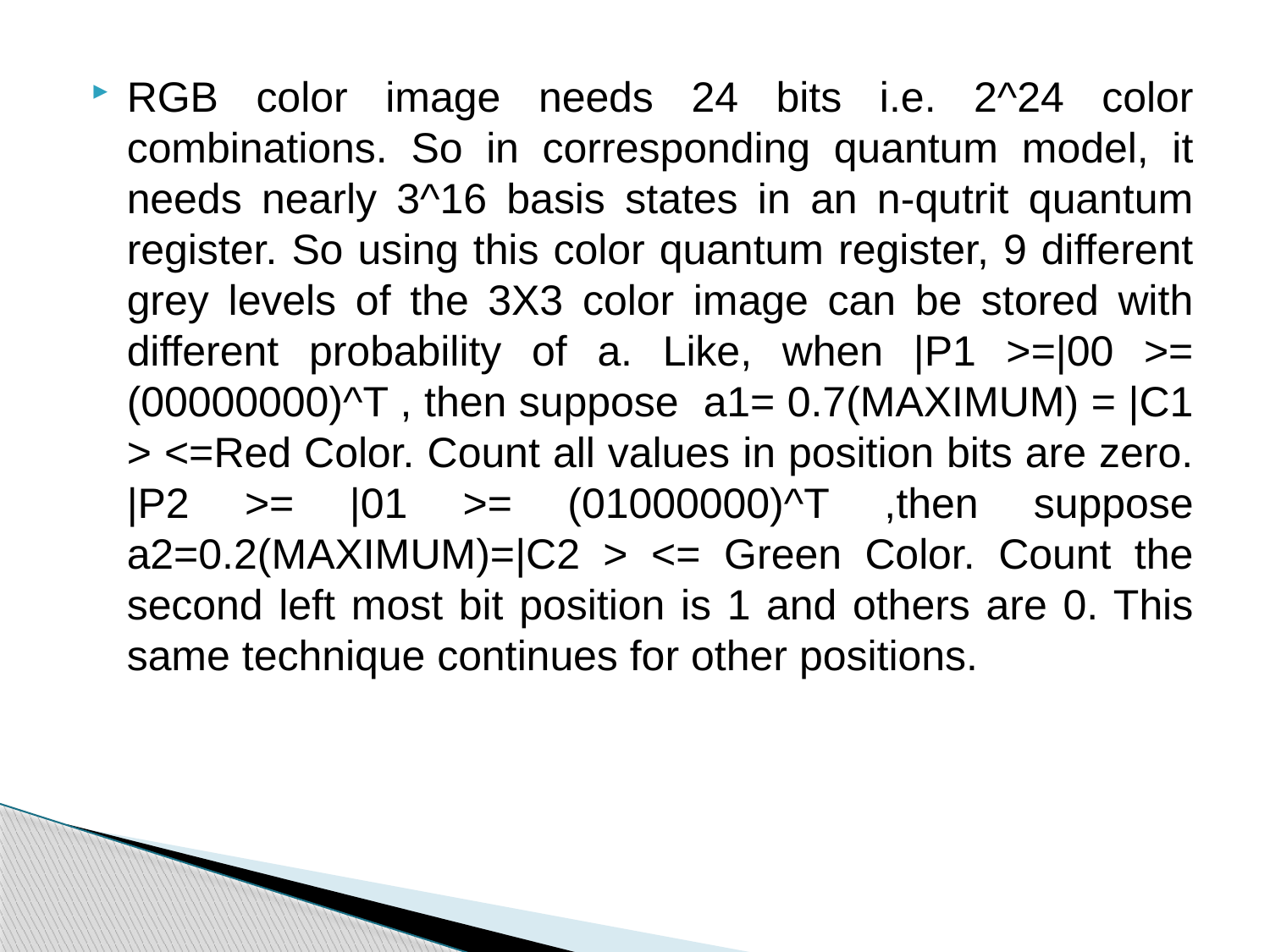

RGB color image needs 24 bits i.e. 2^24 color combinations. So in corresponding quantum model, it needs nearly 3^16 basis states in an n-qutrit quantum register. So using this color quantum register, 9 different grey levels of the 3X3 color image can be stored with different probability of a. Like, when |P1 >=|00 >= (00000000)^T , then suppose  a1= 0.7(MAXIMUM) = |C1 > <=Red Color. Count all values in position bits are zero. |P2 >= |01 >= (01000000)^T ,then suppose a2=0.2(MAXIMUM)=|C2 > <= Green Color. Count the second left most bit position is 1 and others are 0. This same technique continues for other positions.